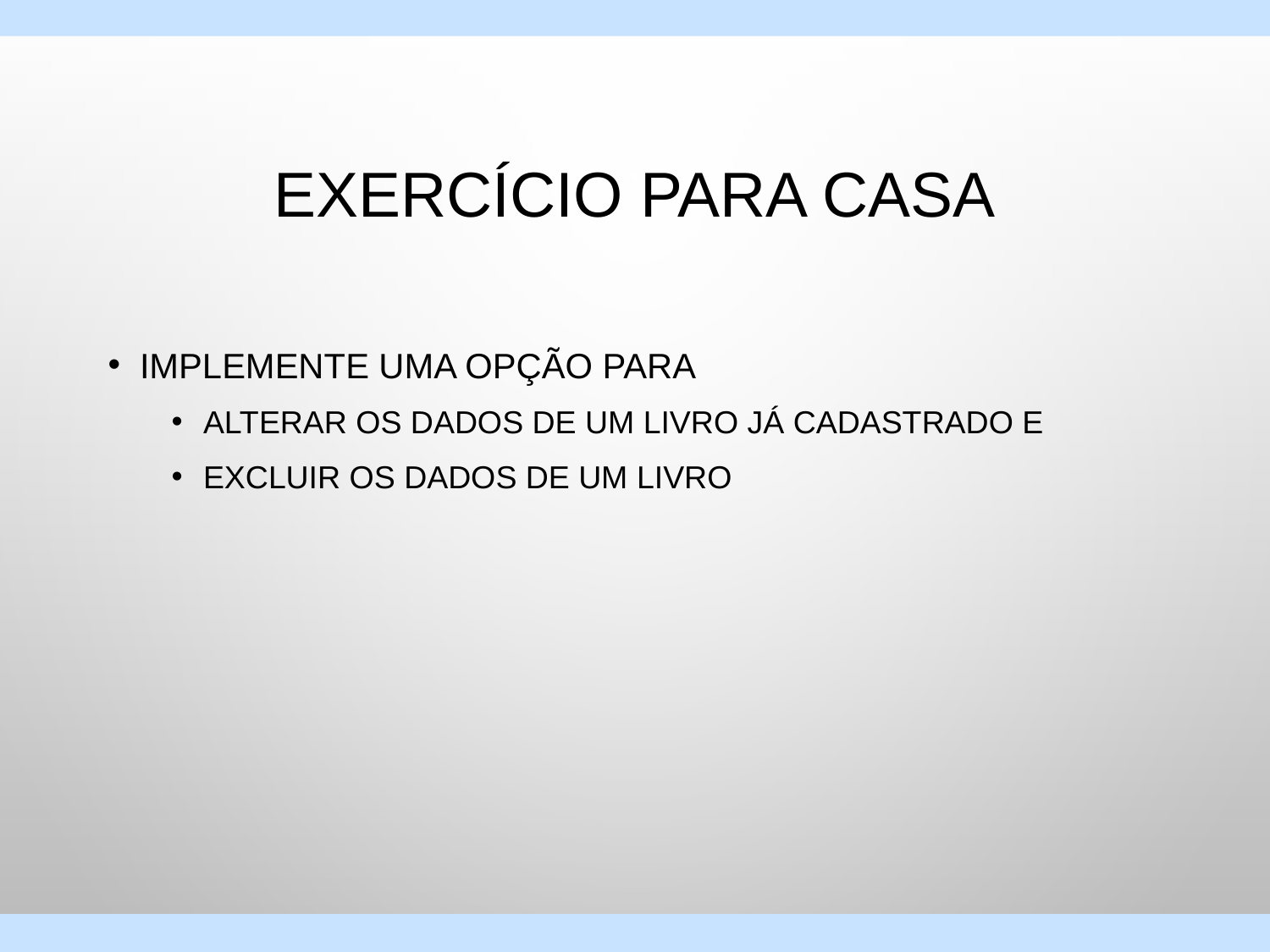

# Exercício para casa
Implemente uma opção para
alterar os dados de um livro já cadastrado e
excluir os dados de um livro